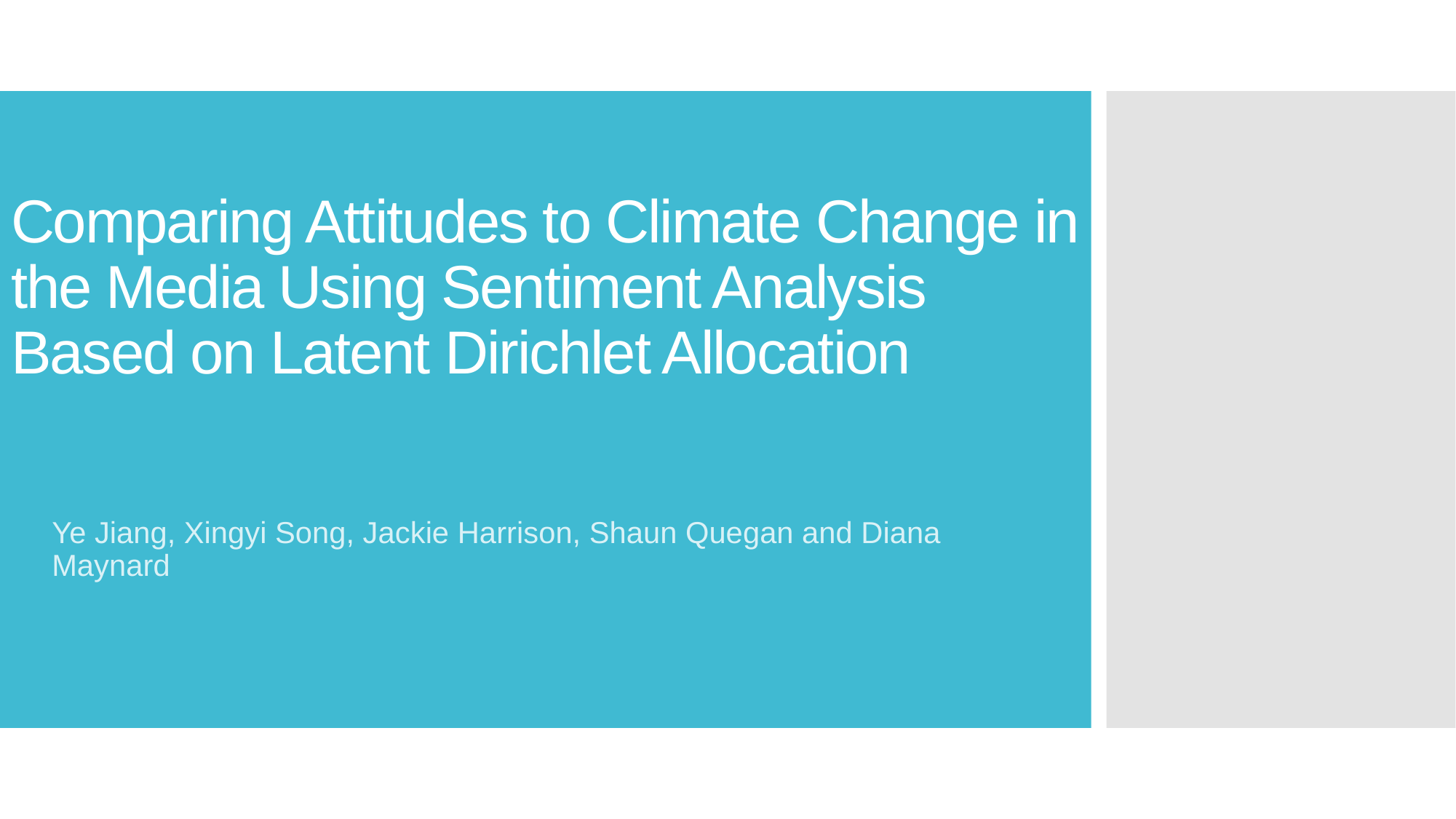

# Comparing Attitudes to Climate Change in the Media Using Sentiment Analysis Based on Latent Dirichlet Allocation
Ye Jiang, Xingyi Song, Jackie Harrison, Shaun Quegan and Diana Maynard